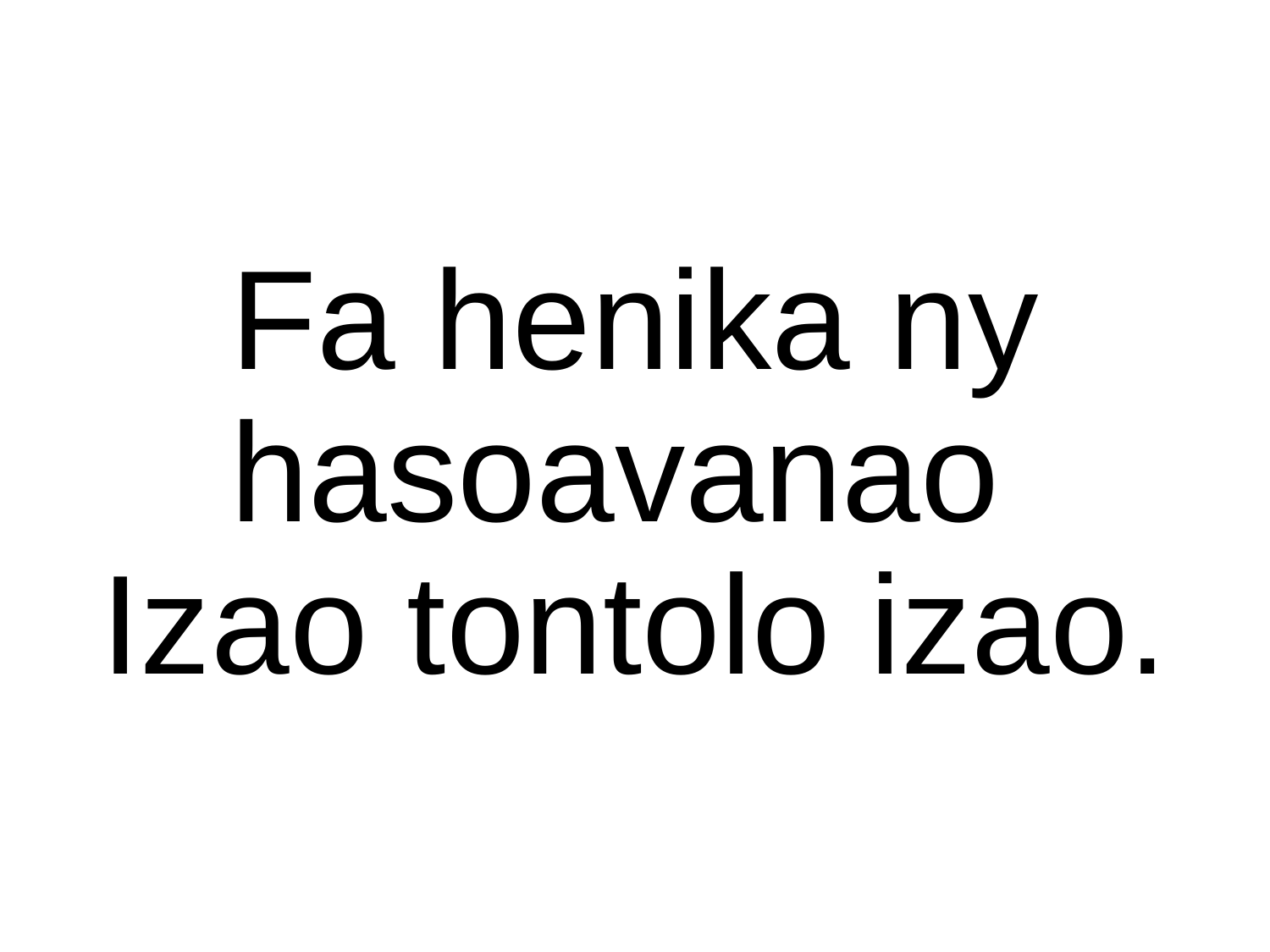

Fa henika ny hasoavanao
Izao tontolo izao.